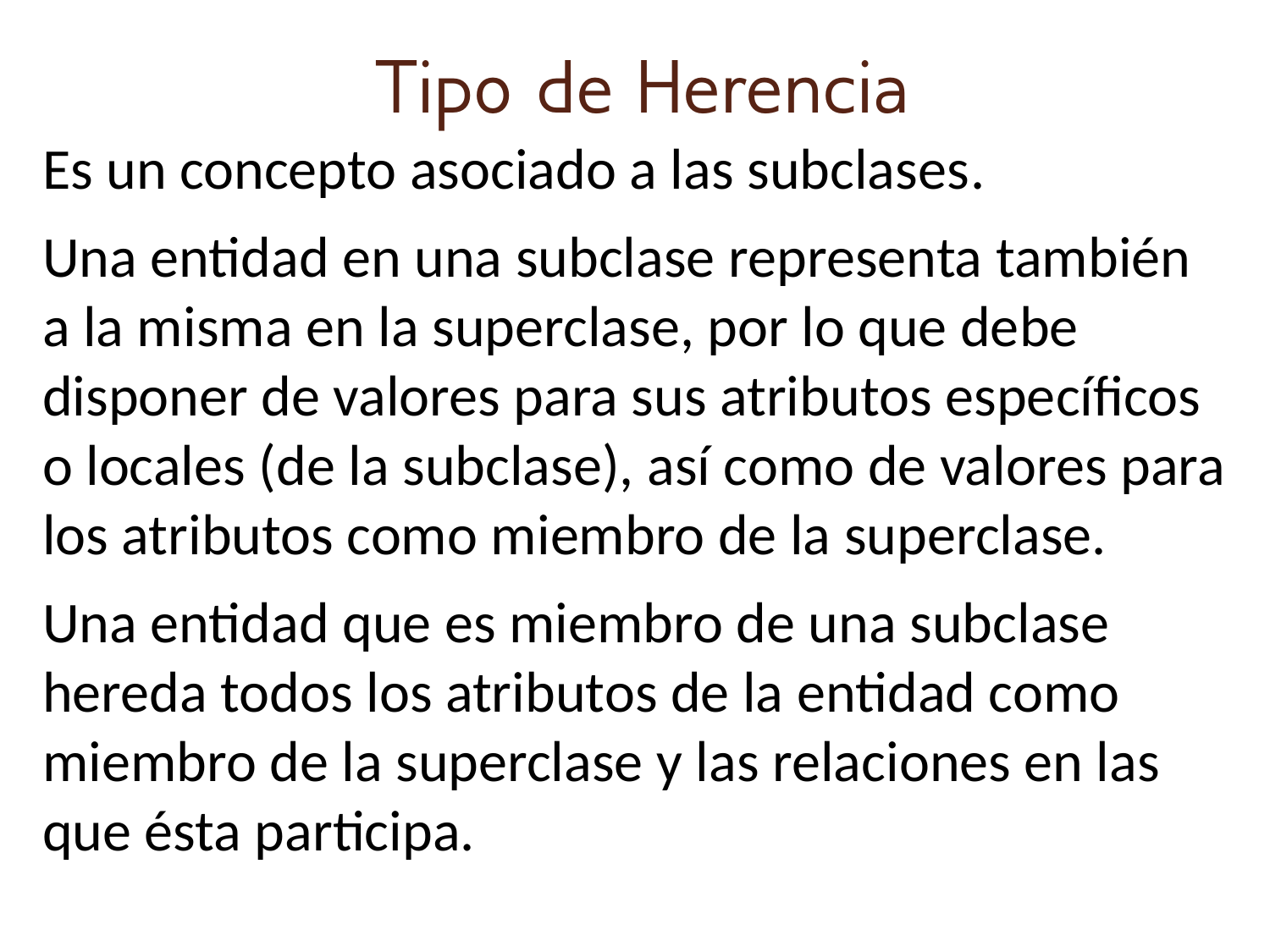

Tipo de Herencia
Es un concepto asociado a las subclases.
Una entidad en una subclase representa también a la misma en la superclase, por lo que debe disponer de valores para sus atributos específicos o locales (de la subclase), así como de valores para los atributos como miembro de la superclase.
Una entidad que es miembro de una subclase hereda todos los atributos de la entidad como miembro de la superclase y las relaciones en las que ésta participa.